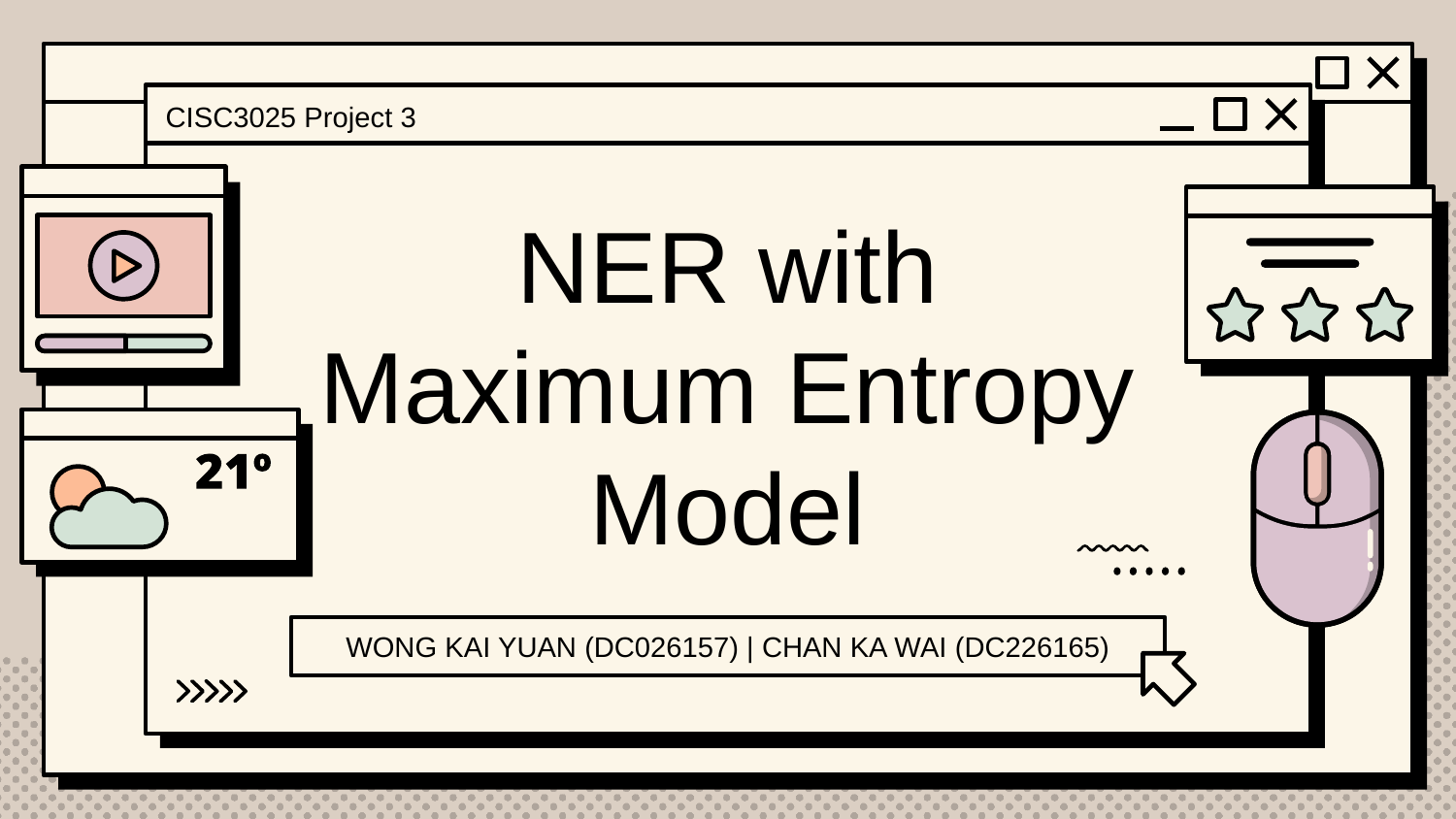

CISC3025 Project 3

# NER with Maximum Entropy Model

WONG KAI YUAN (DC026157) | CHAN KA WAI (DC226165)